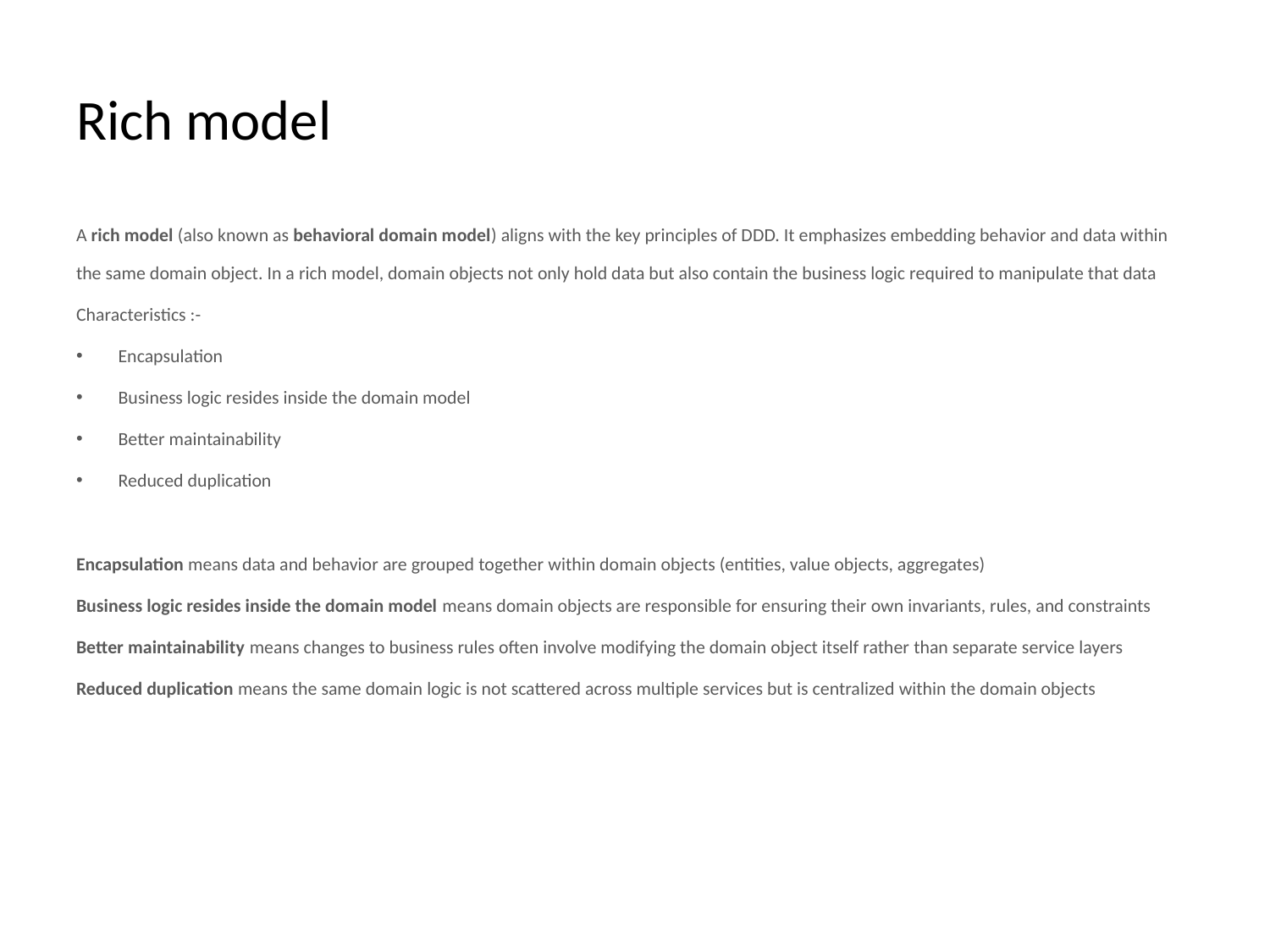

# Rich model
A rich model (also known as behavioral domain model) aligns with the key principles of DDD. It emphasizes embedding behavior and data within the same domain object. In a rich model, domain objects not only hold data but also contain the business logic required to manipulate that data
Characteristics :-
Encapsulation
Business logic resides inside the domain model
Better maintainability
Reduced duplication

Encapsulation means data and behavior are grouped together within domain objects (entities, value objects, aggregates)
Business logic resides inside the domain model means domain objects are responsible for ensuring their own invariants, rules, and constraints
Better maintainability means changes to business rules often involve modifying the domain object itself rather than separate service layers
Reduced duplication means the same domain logic is not scattered across multiple services but is centralized within the domain objects